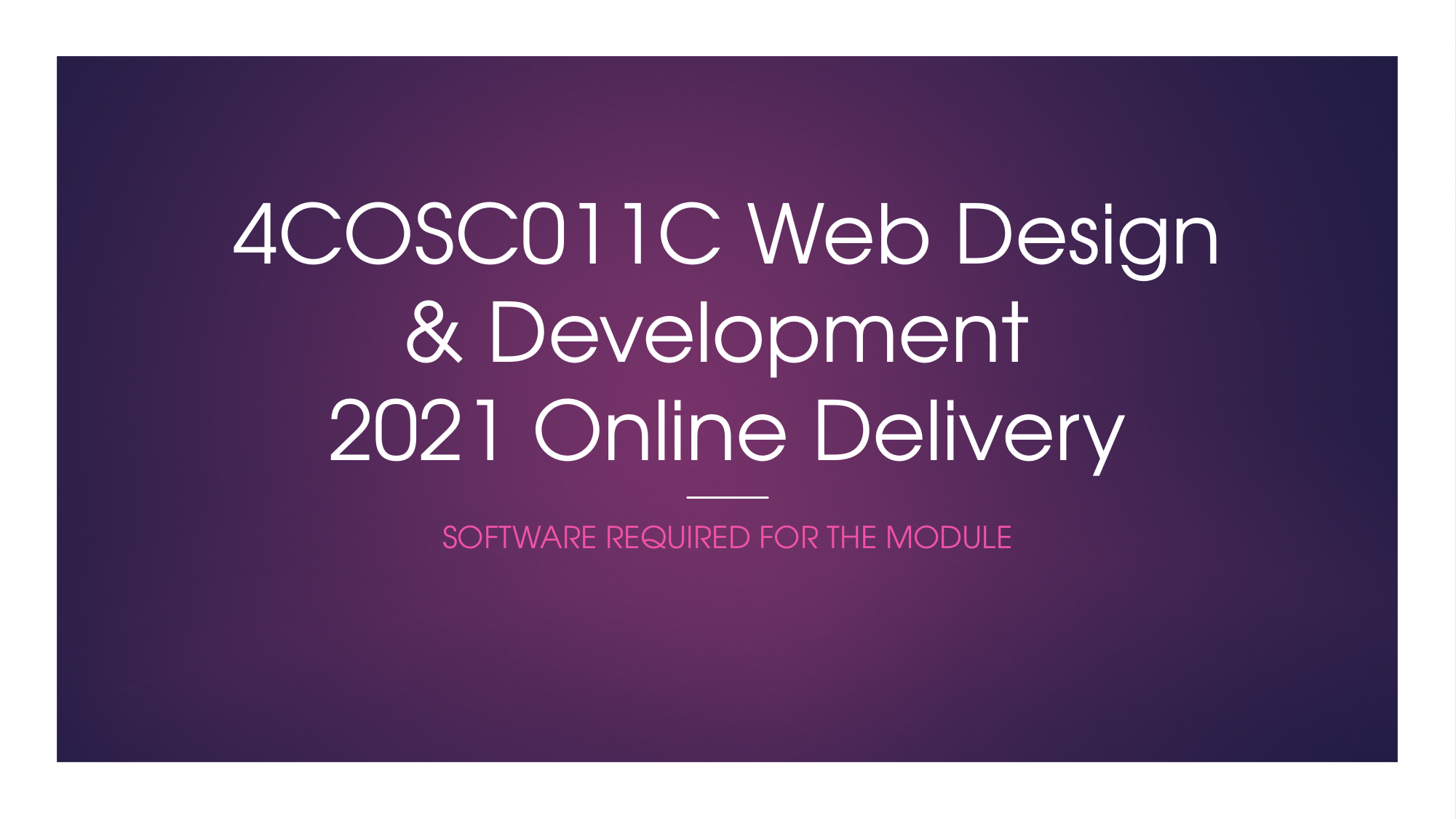

# 4COSC011C Web Design & Development 2021 Online Delivery
Software required for the module